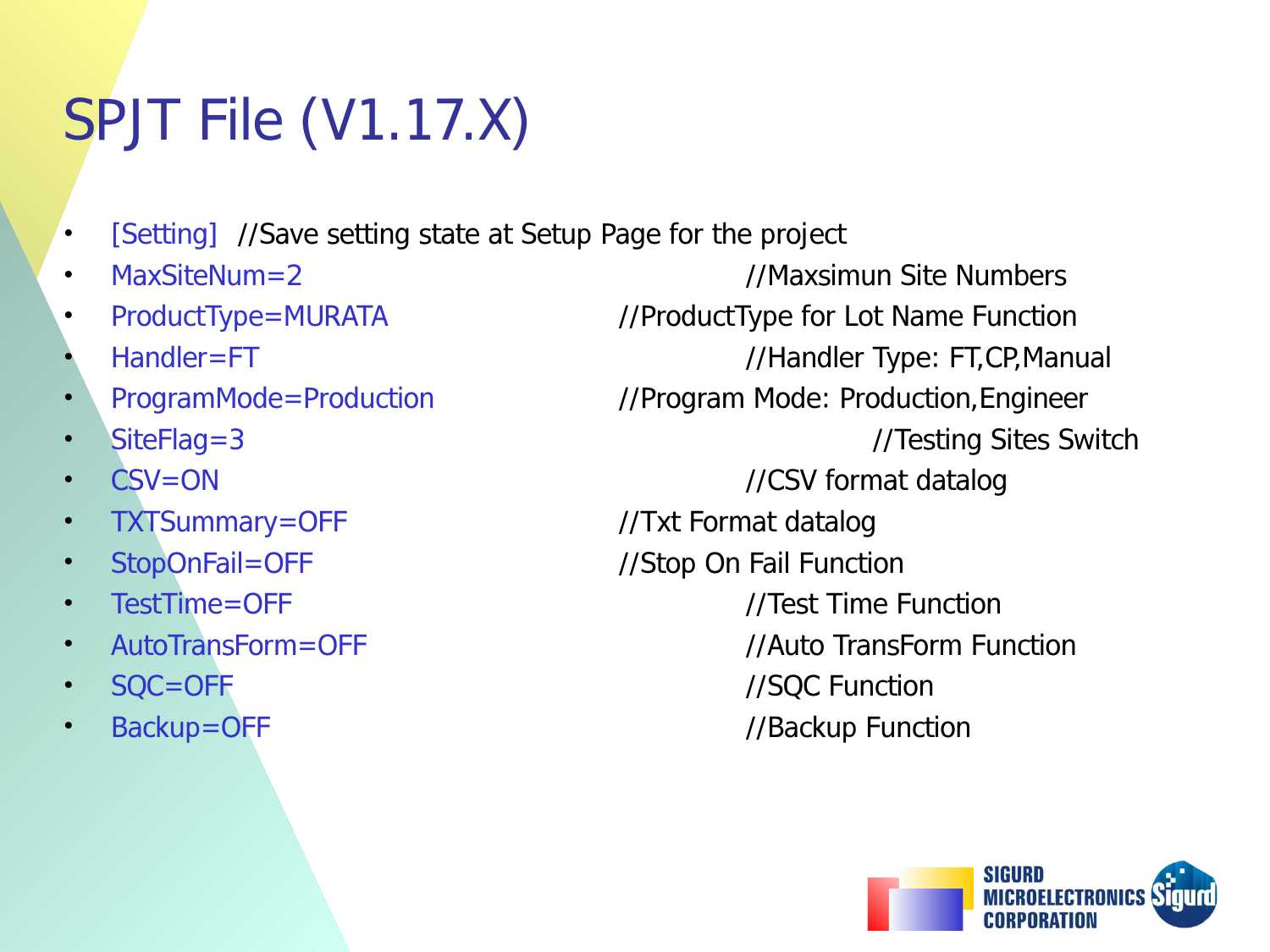

# SPJT File (V1.17.X)
[Setting]	//Save setting state at Setup Page for the project
MaxSiteNum=2				//Maxsimun Site Numbers
ProductType=MURATA		//ProductType for Lot Name Function
Handler=FT				//Handler Type: FT,CP,Manual
ProgramMode=Production		//Program Mode: Production,Engineer
SiteFlag=3					//Testing Sites Switch
CSV=ON					//CSV format datalog
TXTSummary=OFF			//Txt Format datalog
StopOnFail=OFF			//Stop On Fail Function
TestTime=OFF				//Test Time Function
AutoTransForm=OFF			//Auto TransForm Function
SQC=OFF					//SQC Function
Backup=OFF				//Backup Function